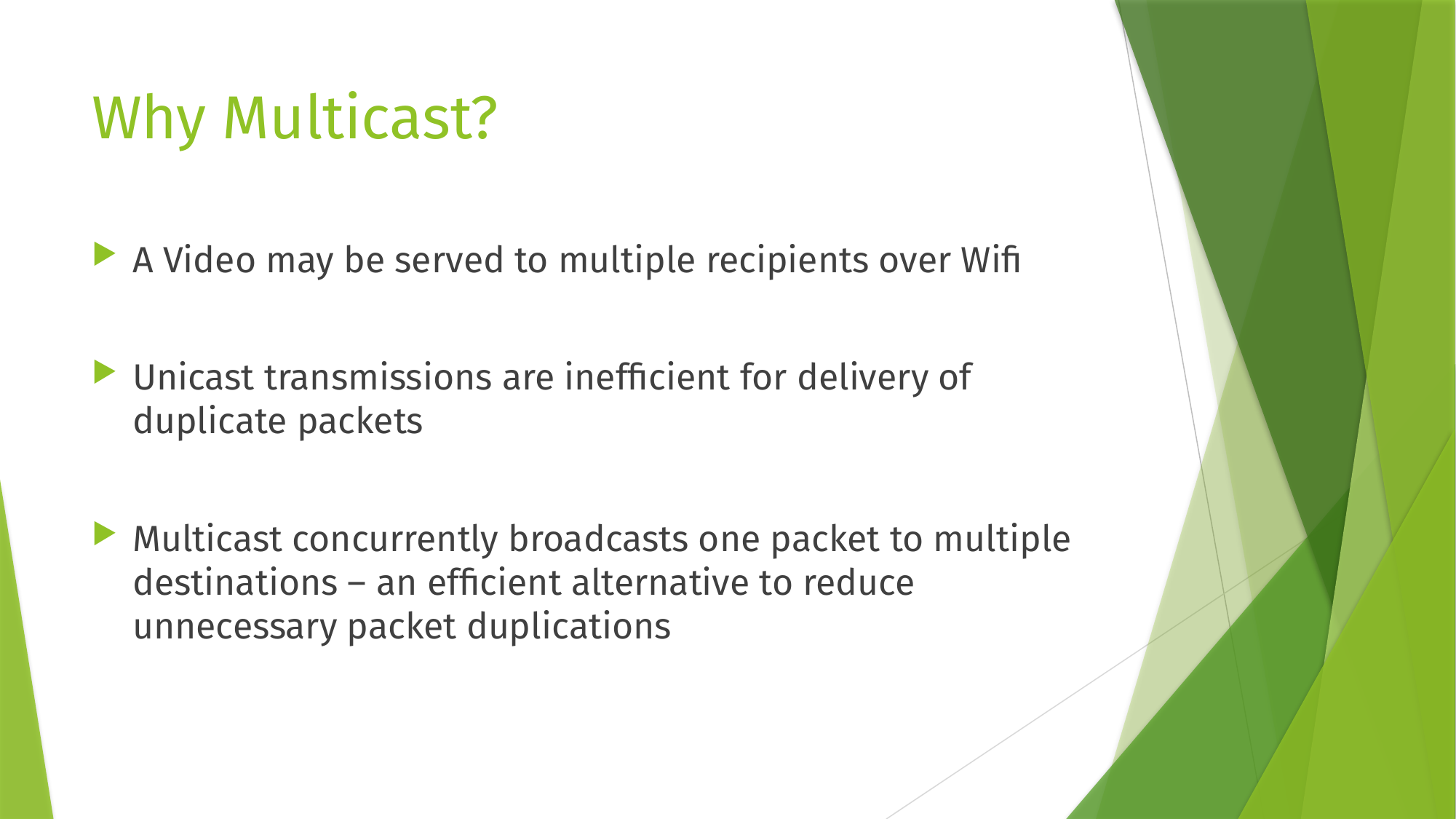

# Why Multicast?
A Video may be served to multiple recipients over Wifi

Unicast transmissions are inefficient for delivery of duplicate packets

Multicast concurrently broadcasts one packet to multiple destinations – an efficient alternative to reduce unnecessary packet duplications